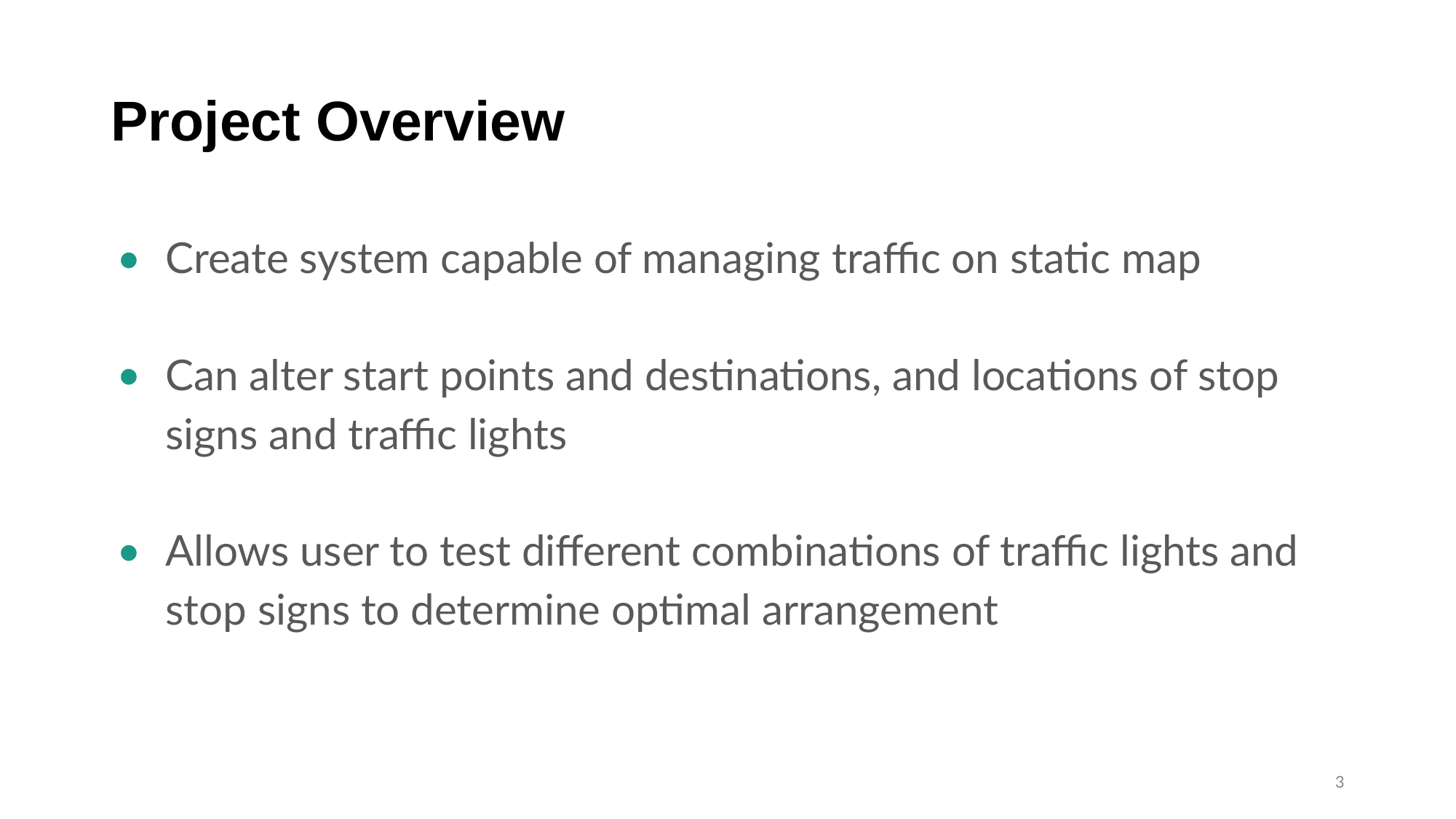

# Project Overview
Create system capable of managing traffic on static map

Can alter start points and destinations, and locations of stop signs and traffic lights

Allows user to test different combinations of traffic lights and stop signs to determine optimal arrangement
3